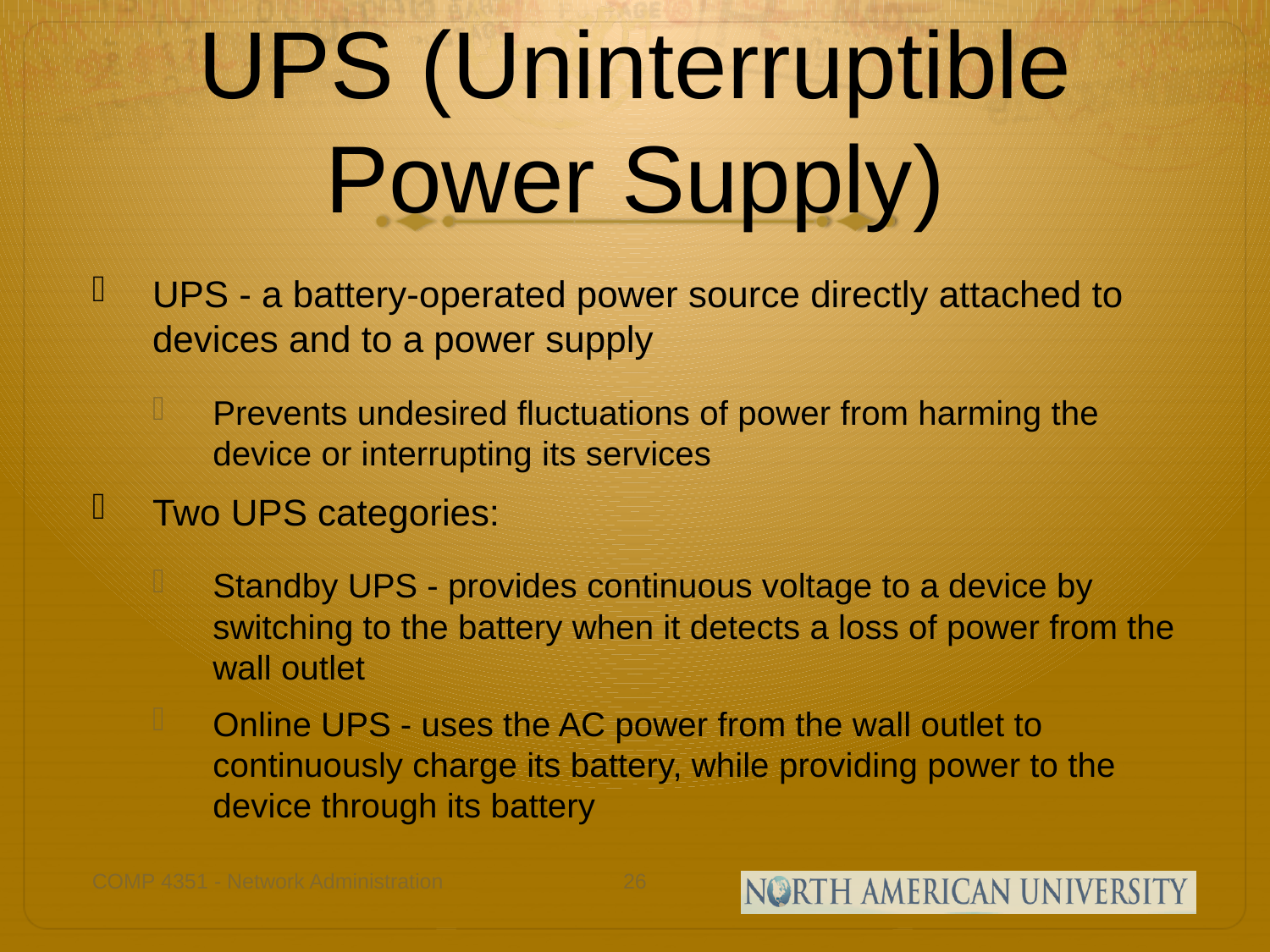

# UPS (Uninterruptible Power Supply)
UPS - a battery-operated power source directly attached to devices and to a power supply
Prevents undesired fluctuations of power from harming the device or interrupting its services
Two UPS categories:
Standby UPS - provides continuous voltage to a device by switching to the battery when it detects a loss of power from the wall outlet
Online UPS - uses the AC power from the wall outlet to continuously charge its battery, while providing power to the device through its battery
COMP 4351 - Network Administration
26